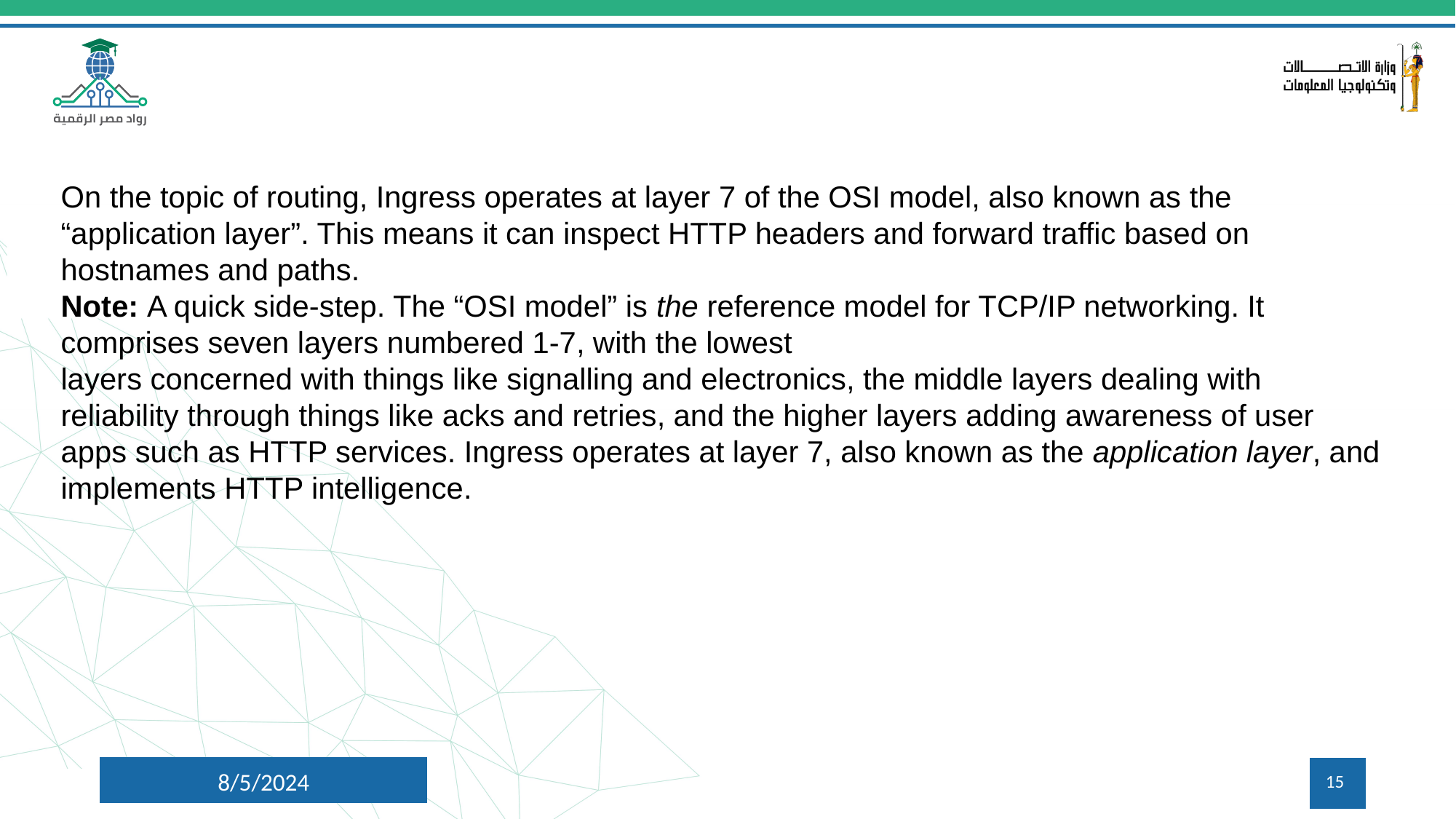

On the topic of routing, Ingress operates at layer 7 of the OSI model, also known as the “application layer”. This means it can inspect HTTP headers and forward traffic based on hostnames and paths.
Note: A quick side-step. The “OSI model” is the reference model for TCP/IP networking. It comprises seven layers numbered 1-7, with the lowest
layers concerned with things like signalling and electronics, the middle layers dealing with reliability through things like acks and retries, and the higher layers adding awareness of user apps such as HTTP services. Ingress operates at layer 7, also known as the application layer, and implements HTTP intelligence.
8/5/2024

15